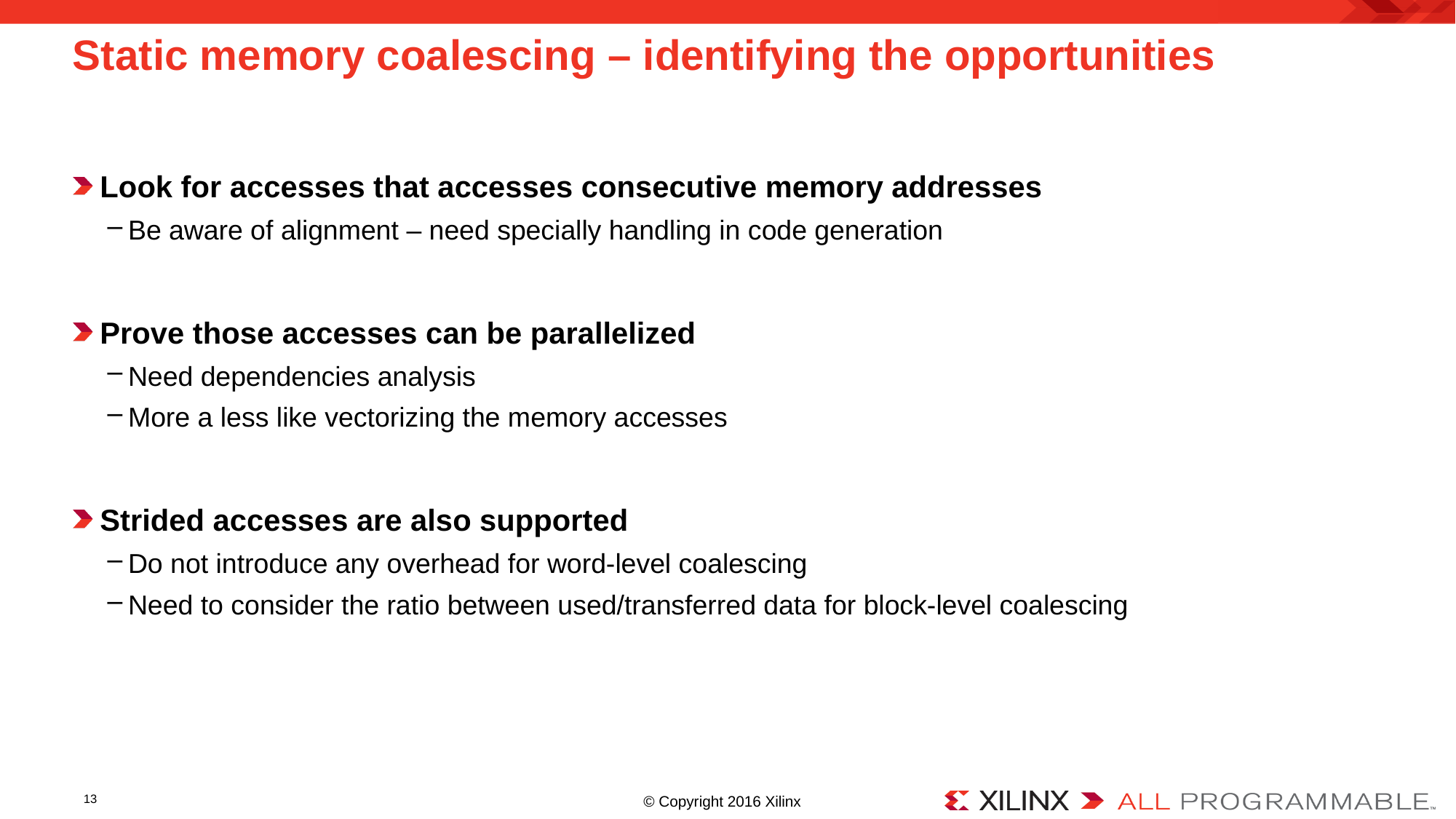

# Static memory coalescing – identifying the opportunities
Look for accesses that accesses consecutive memory addresses
Be aware of alignment – need specially handling in code generation

Prove those accesses can be parallelized
Need dependencies analysis
More a less like vectorizing the memory accesses

Strided accesses are also supported
Do not introduce any overhead for word-level coalescing
Need to consider the ratio between used/transferred data for block-level coalescing

13